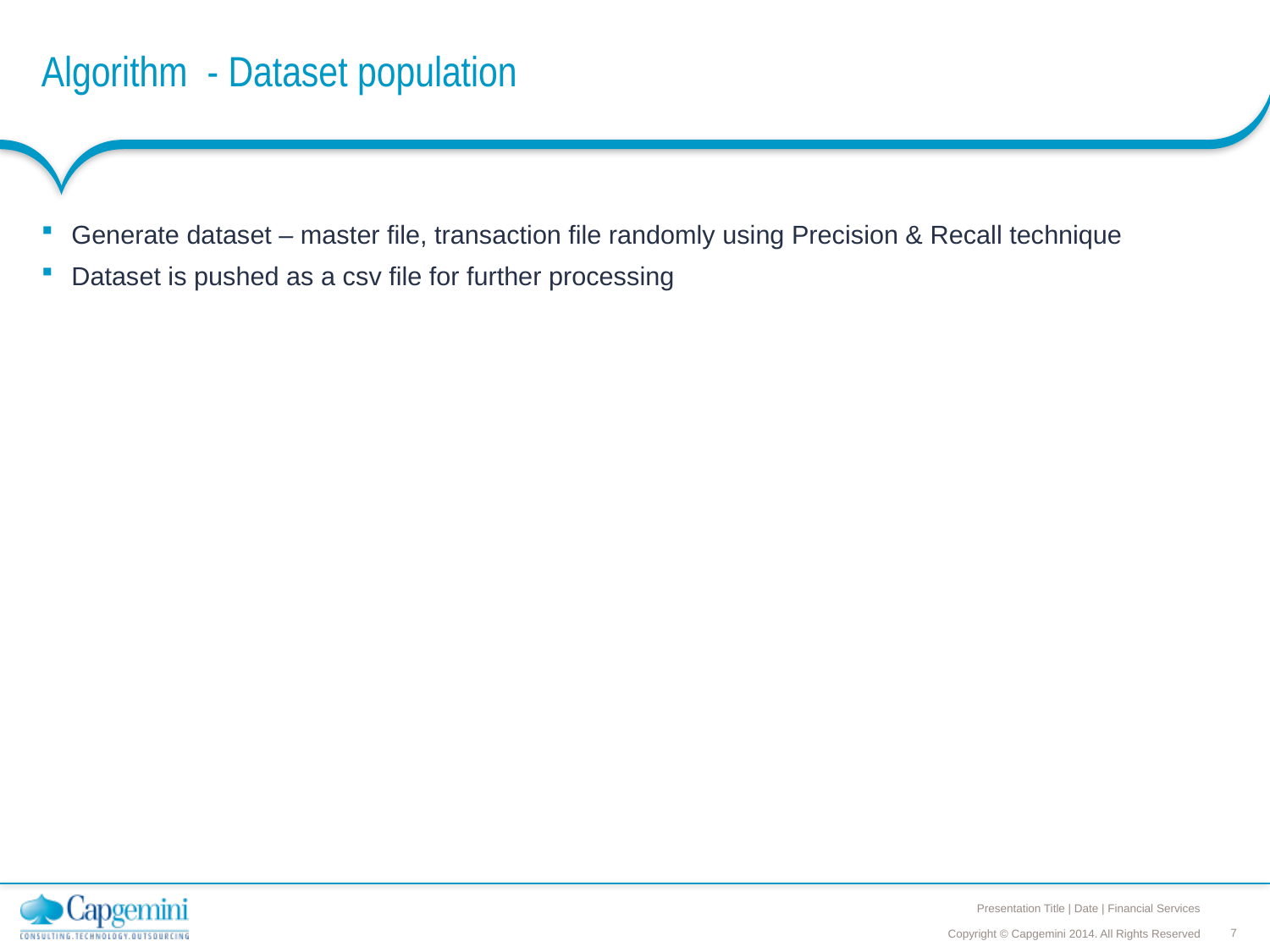

# Algorithm  - Dataset population
Generate dataset – master file, transaction file randomly using Precision & Recall technique
Dataset is pushed as a csv file for further processing